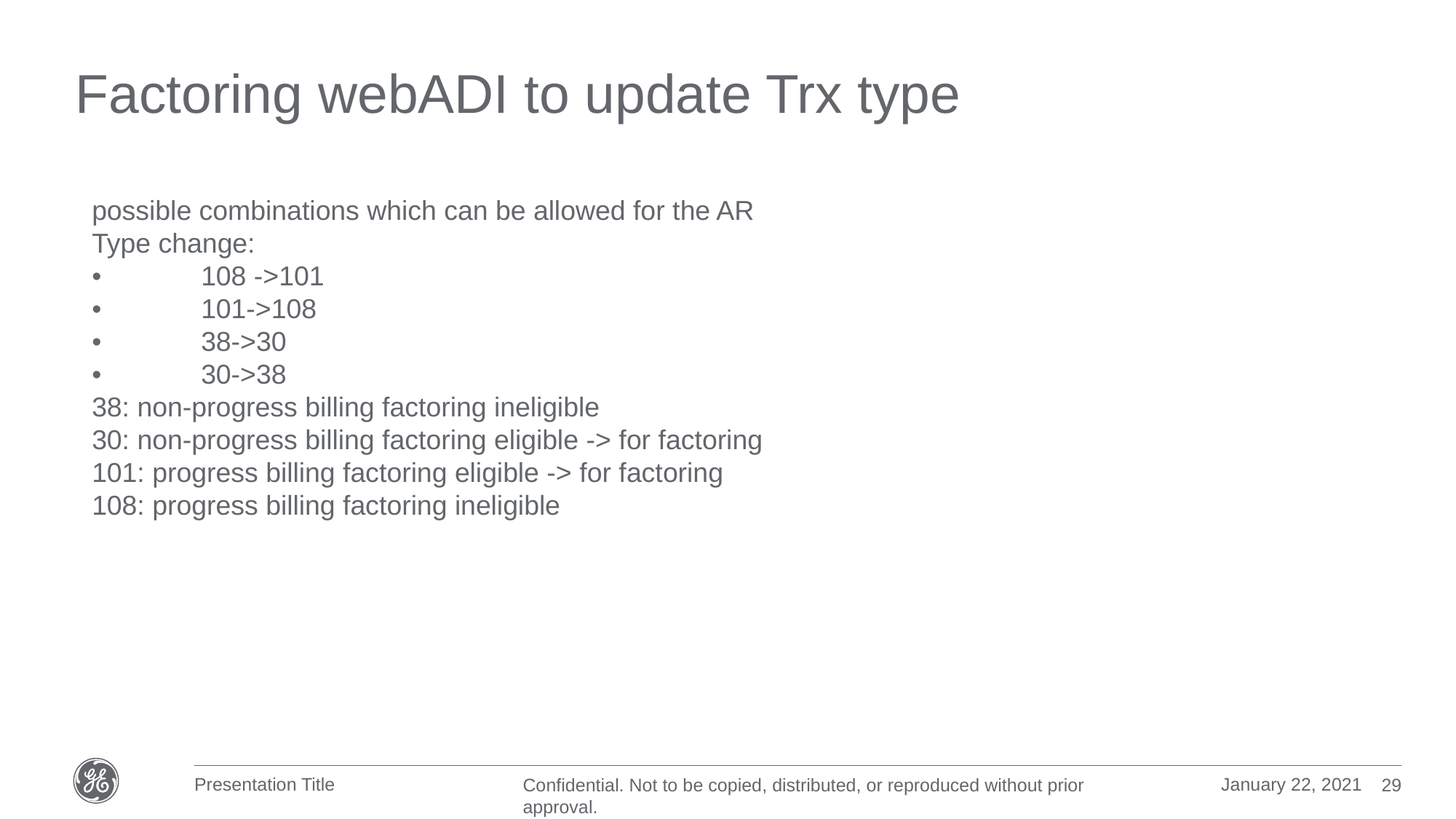

# Factoring webADI to update Trx type
possible combinations which can be allowed for the AR Type change:
•	108 ->101
•	101->108
•	38->30
•	30->38
38: non-progress billing factoring ineligible
30: non-progress billing factoring eligible -> for factoring
101: progress billing factoring eligible -> for factoring
108: progress billing factoring ineligible

January 22, 2021
Presentation Title
29